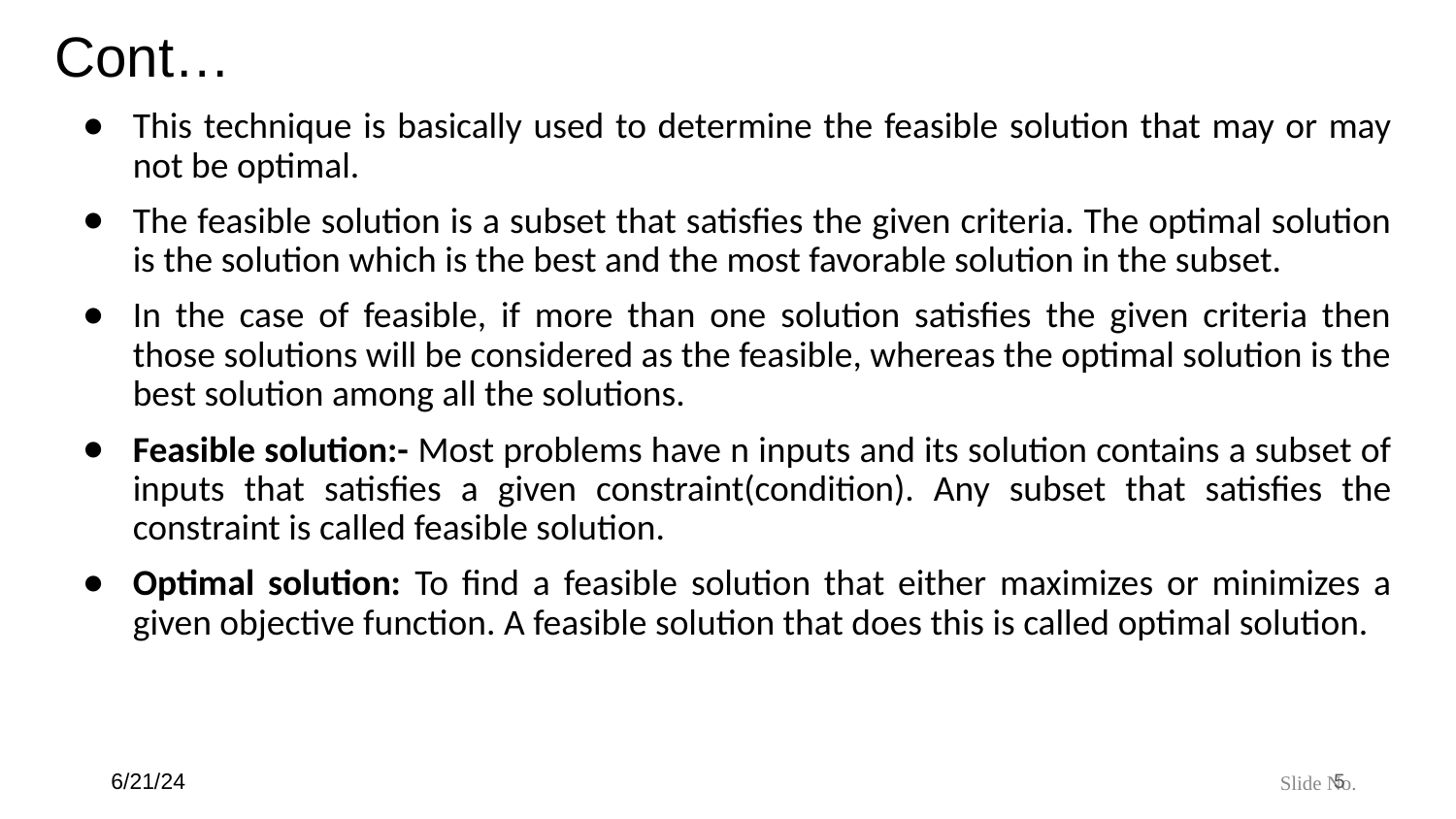

# Cont…
This technique is basically used to determine the feasible solution that may or may not be optimal.
The feasible solution is a subset that satisfies the given criteria. The optimal solution is the solution which is the best and the most favorable solution in the subset.
In the case of feasible, if more than one solution satisfies the given criteria then those solutions will be considered as the feasible, whereas the optimal solution is the best solution among all the solutions.
Feasible solution:- Most problems have n inputs and its solution contains a subset of inputs that satisfies a given constraint(condition). Any subset that satisfies the constraint is called feasible solution.
Optimal solution: To find a feasible solution that either maximizes or minimizes a given objective function. A feasible solution that does this is called optimal solution.
6/21/24
5
Slide No.